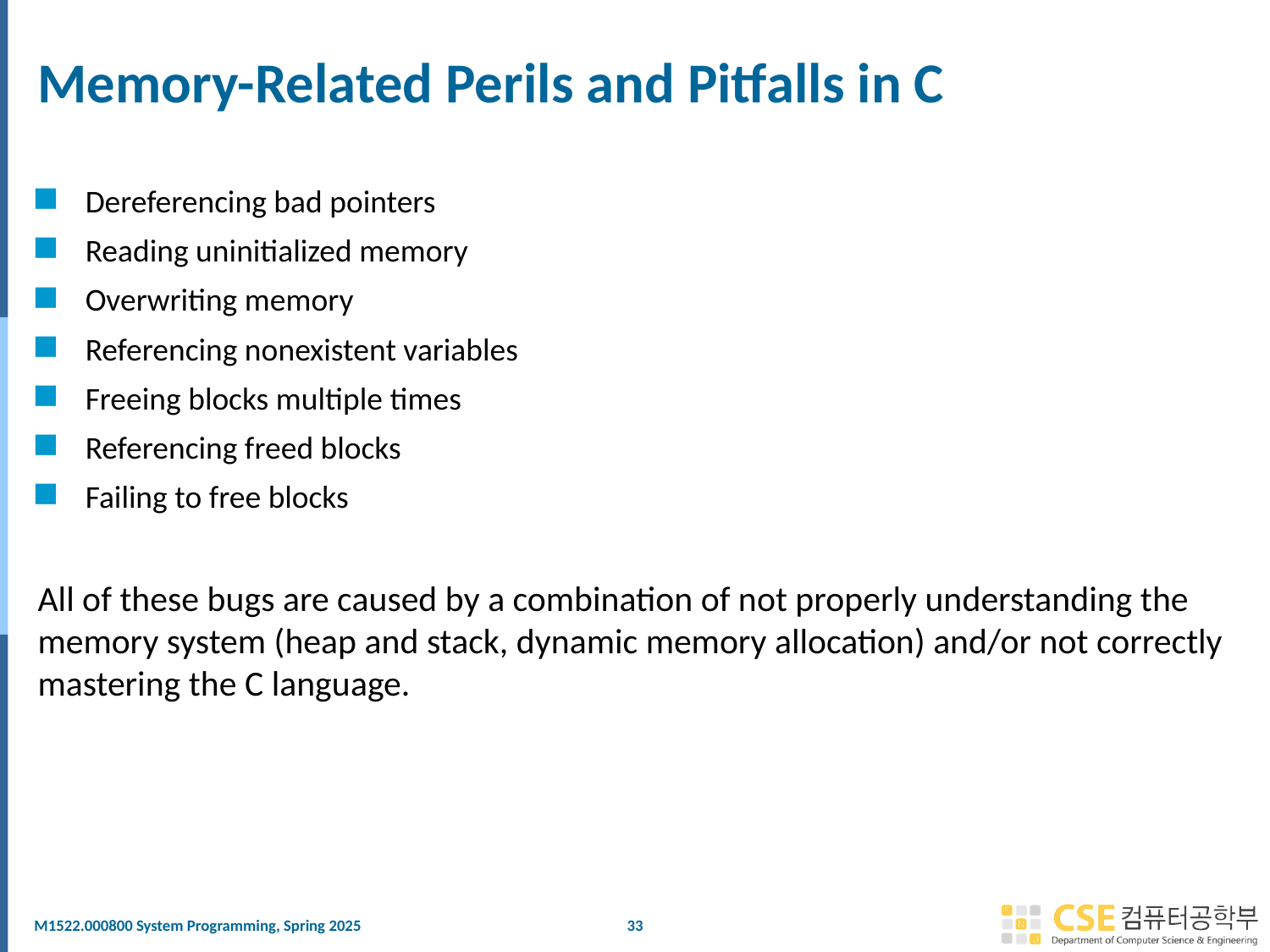

# Memory-Related Perils and Pitfalls in C
Dereferencing bad pointers
Reading uninitialized memory
Overwriting memory
Referencing nonexistent variables
Freeing blocks multiple times
Referencing freed blocks
Failing to free blocks

All of these bugs are caused by a combination of not properly understanding the memory system (heap and stack, dynamic memory allocation) and/or not correctly mastering the C language.